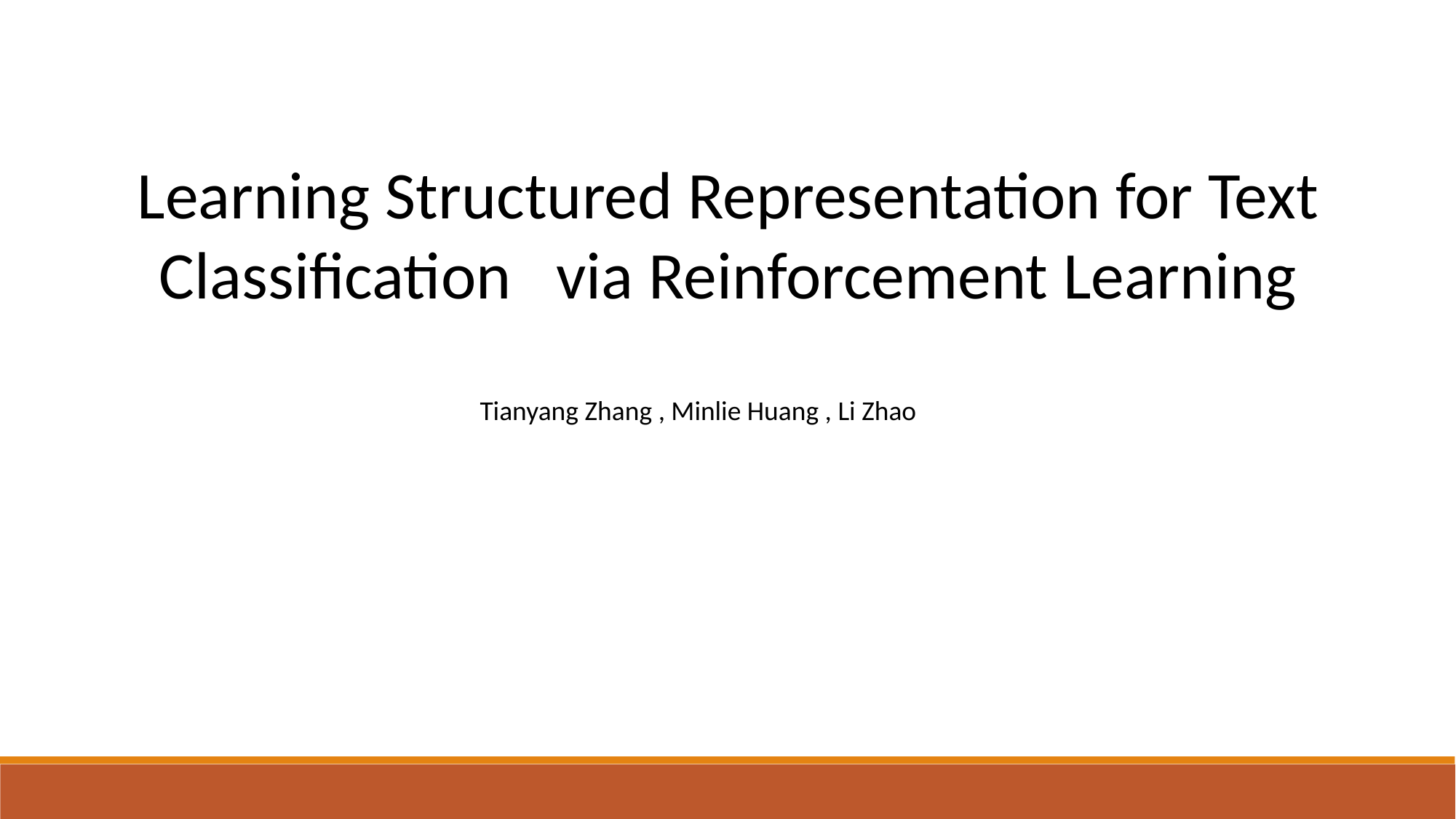

Learning Structured Representation for Text
Classification   via Reinforcement Learning
Tianyang Zhang , Minlie Huang , Li Zhao